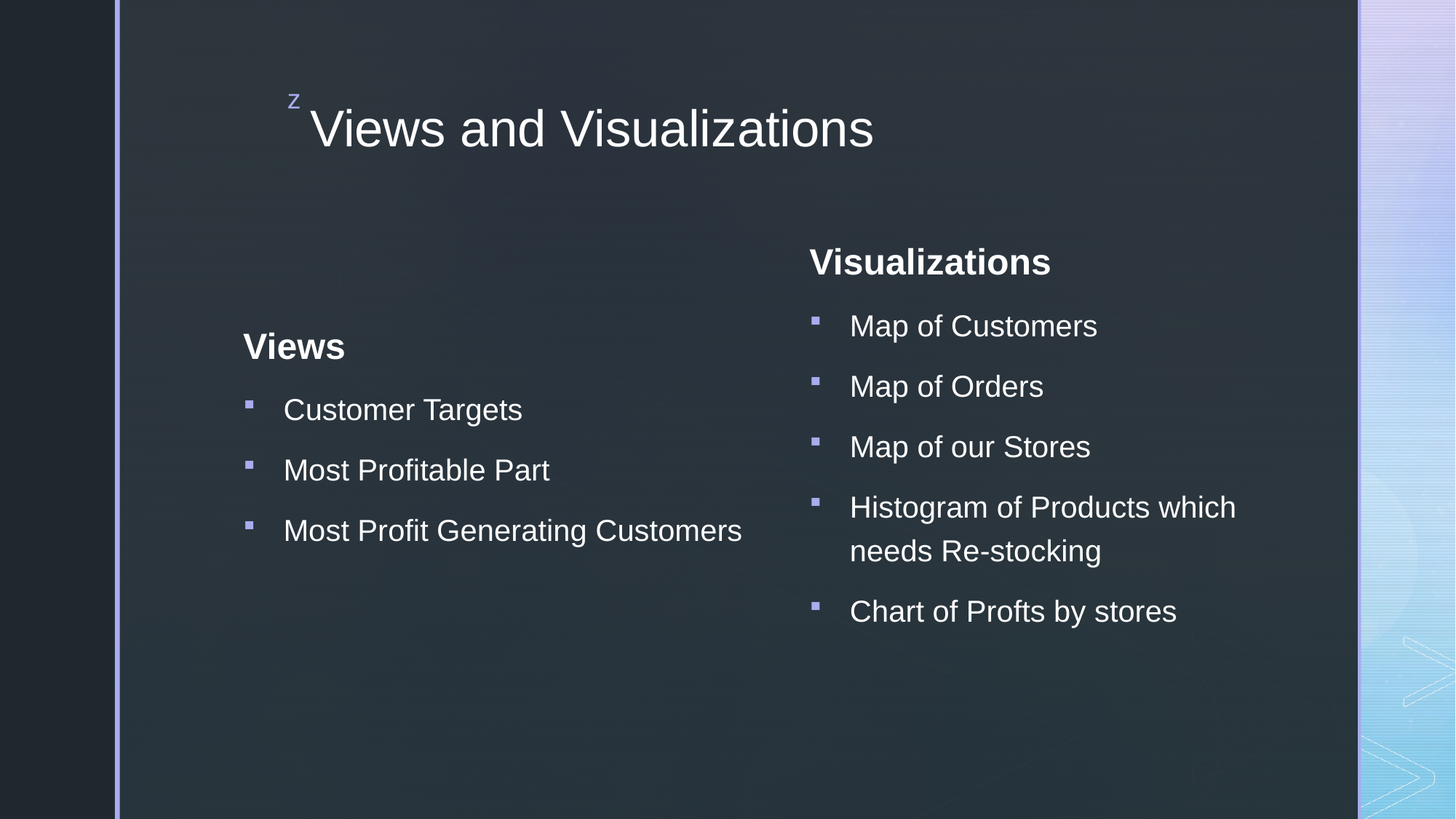

# Views and Visualizations
Views
Customer Targets
Most Profitable Part
Most Profit Generating Customers
Visualizations
Map of Customers
Map of Orders
Map of our Stores
Histogram of Products which needs Re-stocking
Chart of Profts by stores